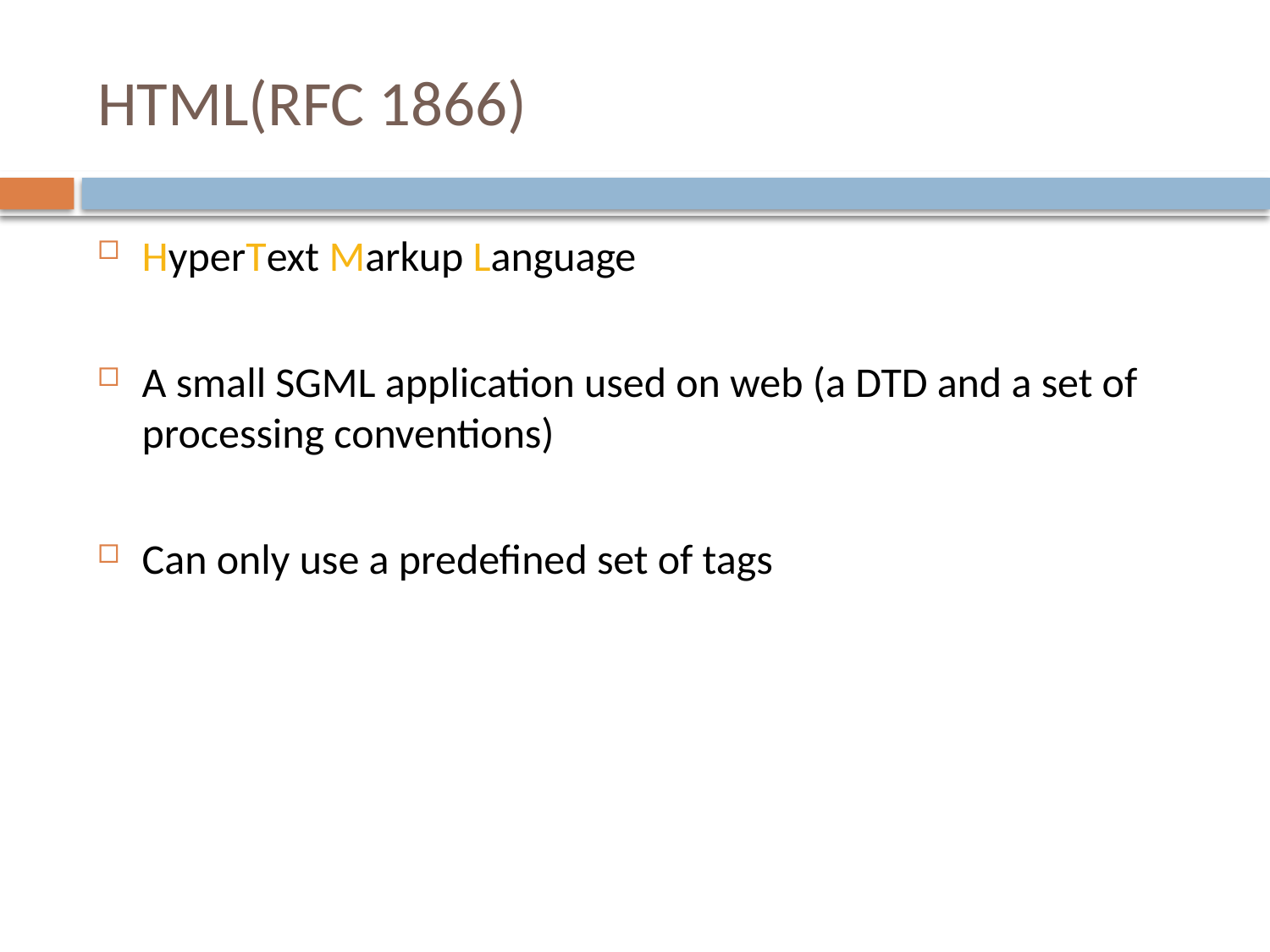

# HTML(RFC 1866)
HyperText Markup Language

A small SGML application used on web (a DTD and a set of processing conventions)

Can only use a predefined set of tags